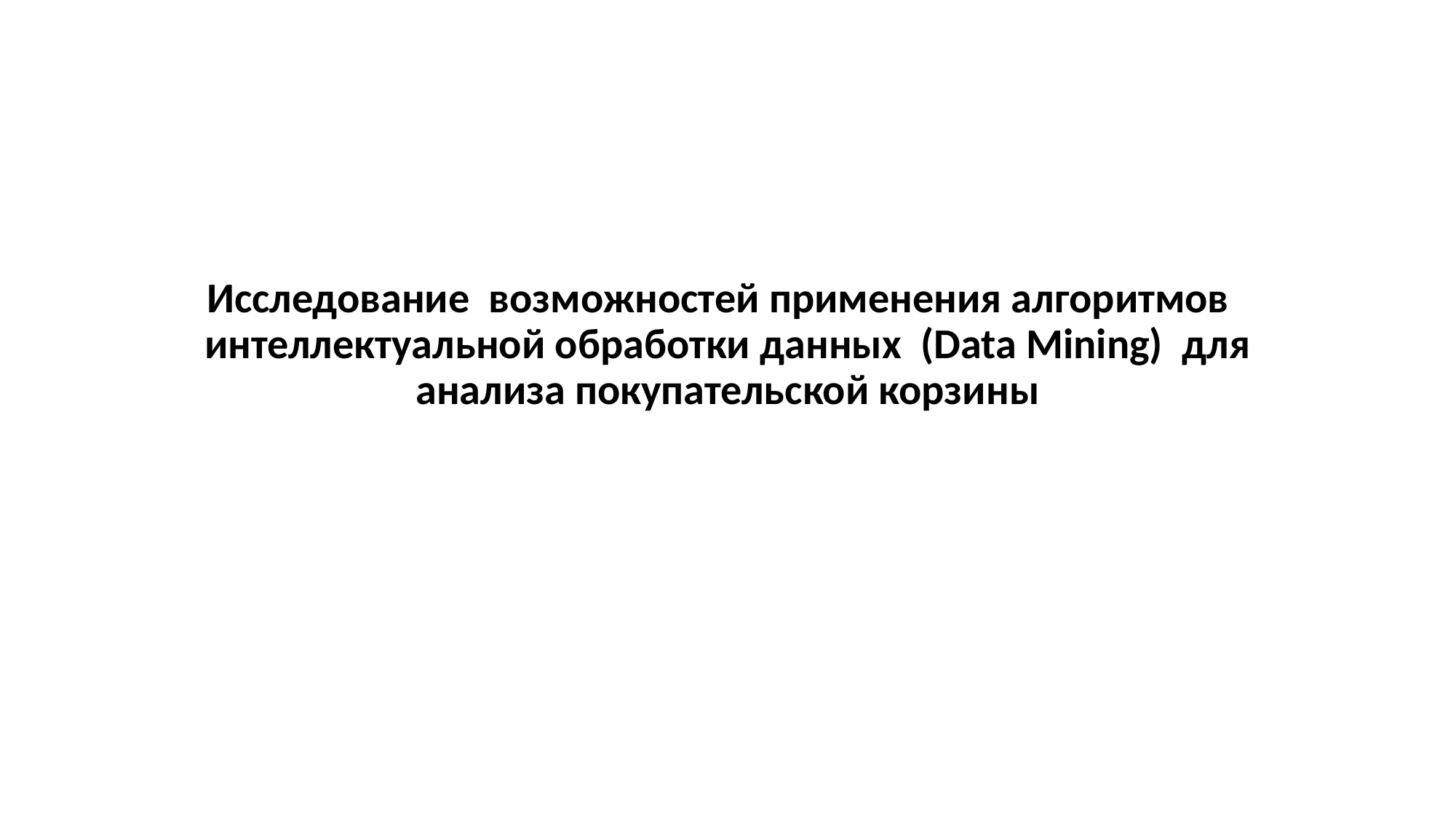

# Исследование  возможностей применения алгоритмов   интеллектуальной обработки данных  (Data Mining)  для анализа покупательской корзины